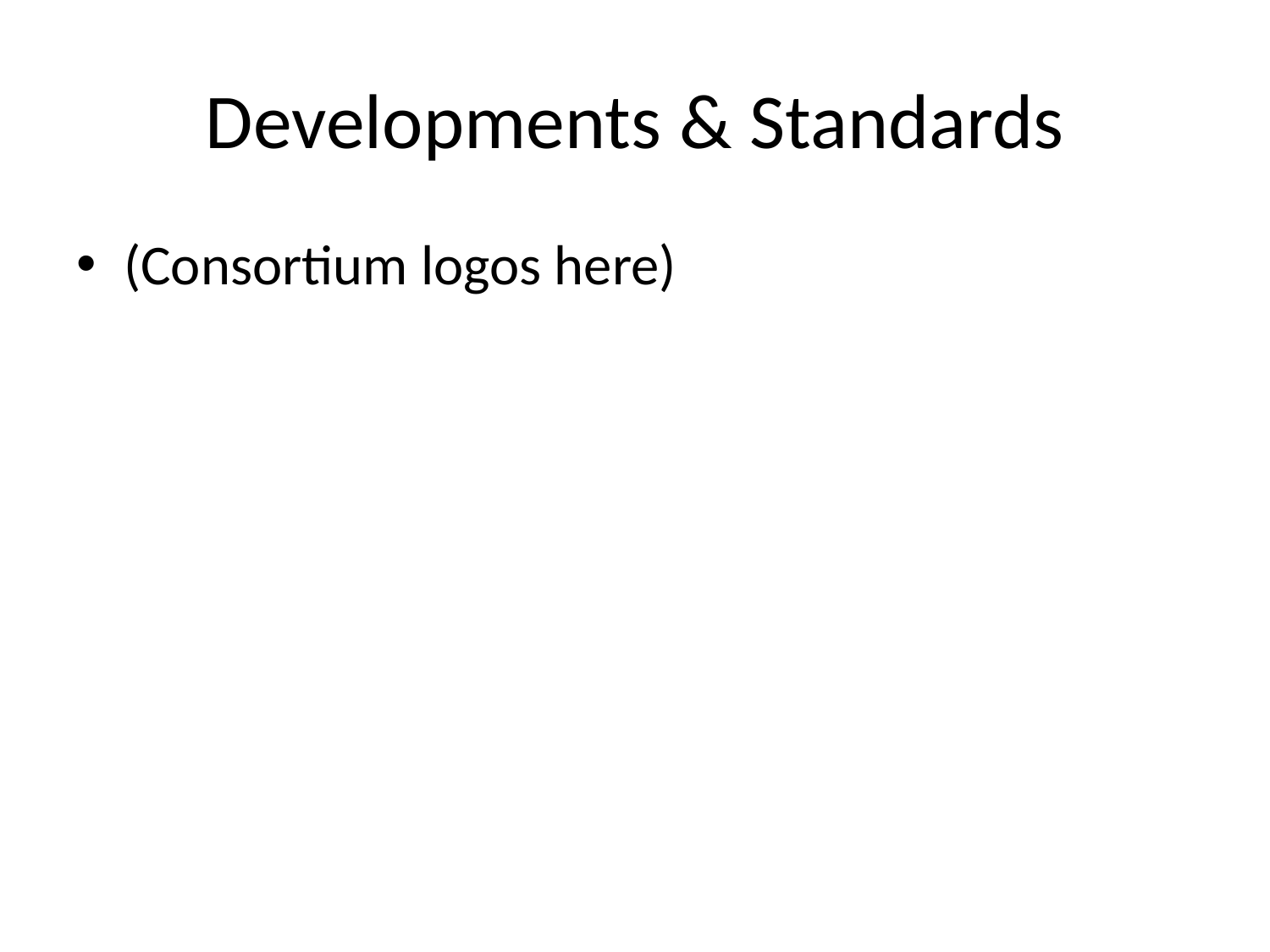

# Developments & Standards
(Consortium logos here)